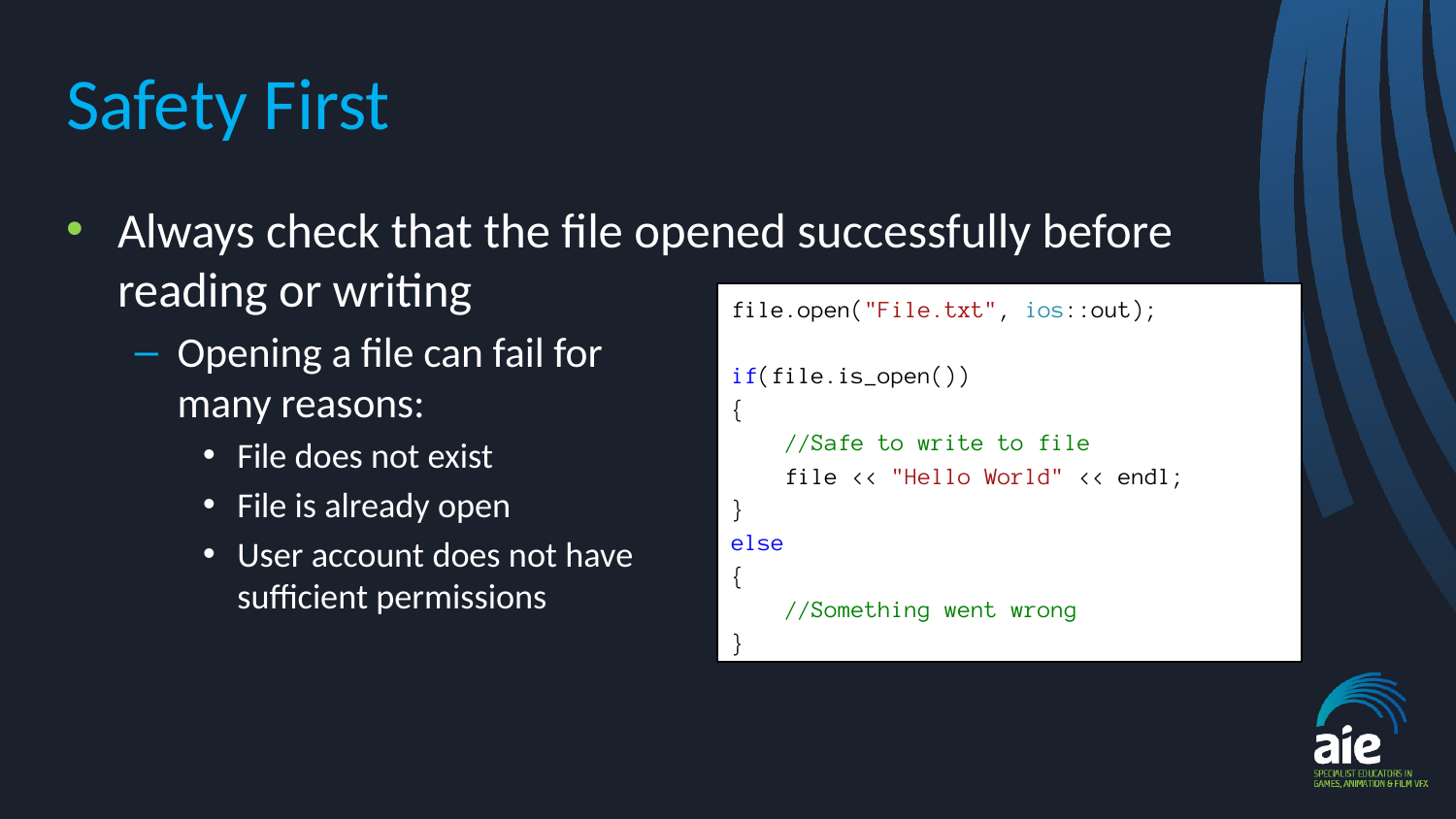

# Safety First
Always check that the file opened successfully before reading or writing
Opening a file can fail for
many reasons:
File does not exist
File is already open
User account does not have
sufficient permissions

file.open("File.txt", ios::out);

if(file.is_open())
{
    //Safe to write to file
    file << "Hello World" << endl;
}
else
{
    //Something went wrong
}